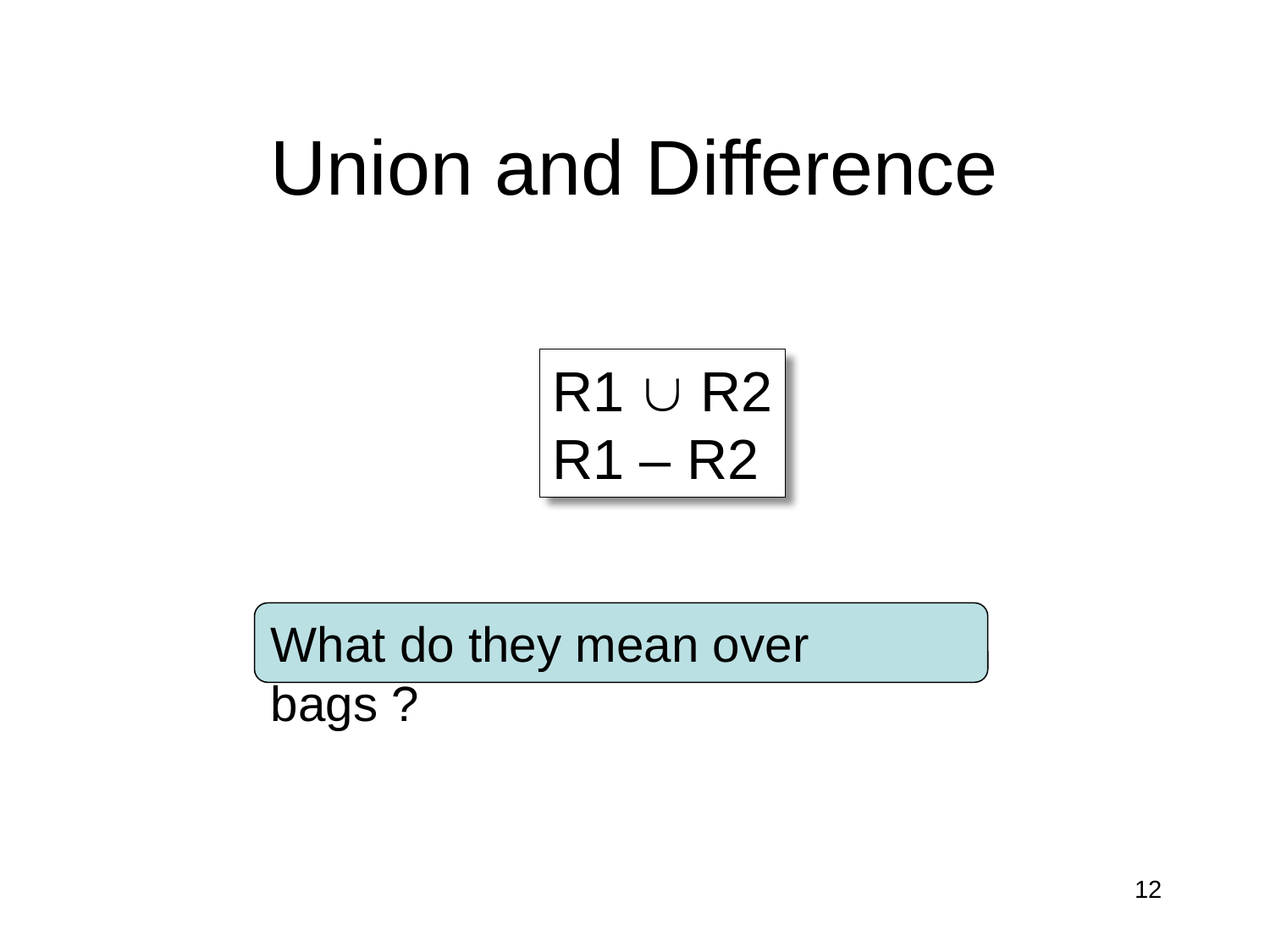

# Union and Difference
R1 ∪ R2
R1 – R2
What do they mean over bags ?

12